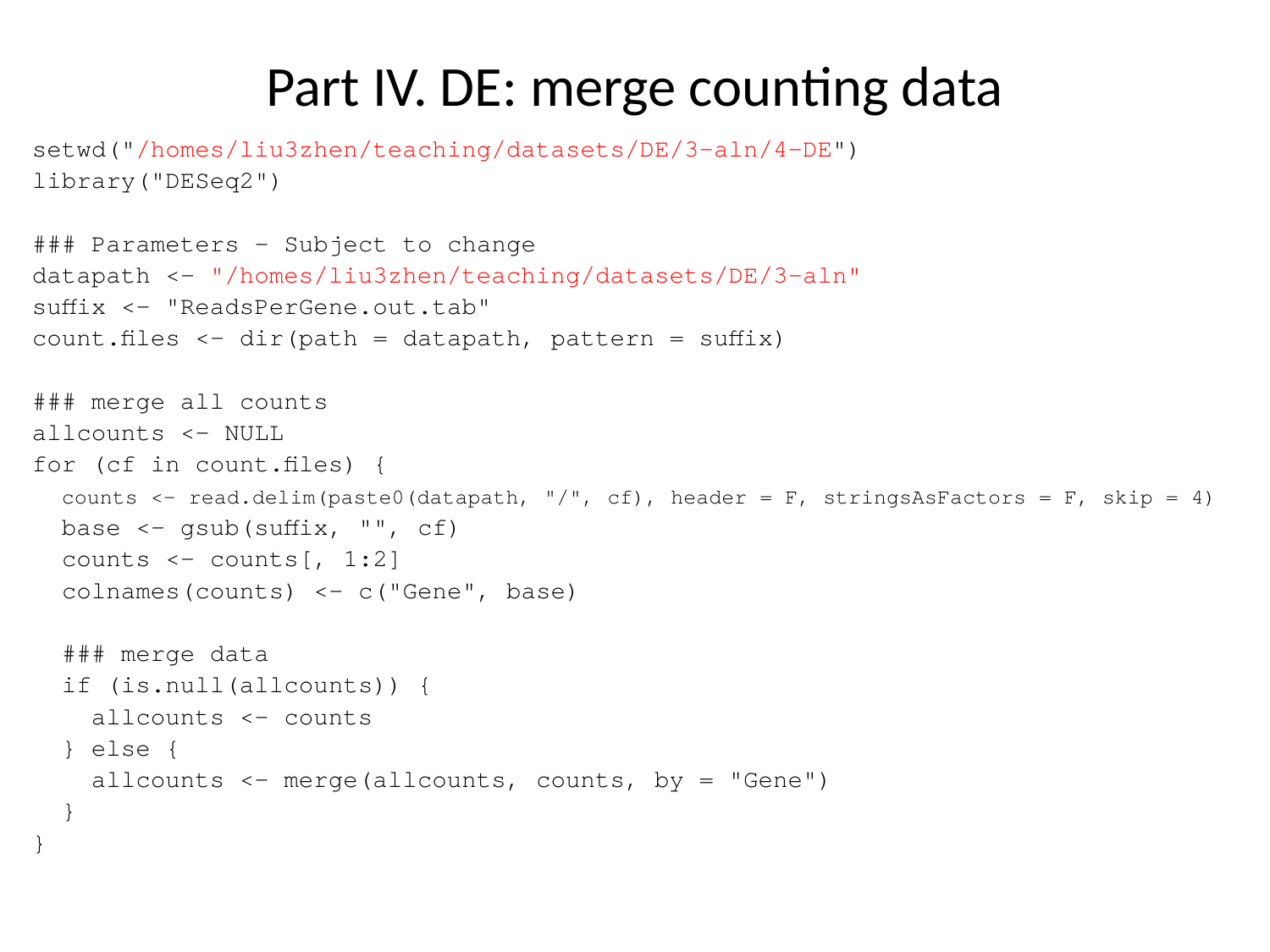

# Part IV. DE: merge counting data
setwd("/homes/liu3zhen/teaching/datasets/DE/3-aln/4-DE")
library("DESeq2")

### Parameters - Subject to change
datapath <- "/homes/liu3zhen/teaching/datasets/DE/3-aln"
suffix <- "ReadsPerGene.out.tab"
count.files <- dir(path = datapath, pattern = suffix)

### merge all counts
allcounts <- NULL
for (cf in count.files) {
  counts <- read.delim(paste0(datapath, "/", cf), header = F, stringsAsFactors = F, skip = 4)
  base <- gsub(suffix, "", cf)
  counts <- counts[, 1:2]
  colnames(counts) <- c("Gene", base)

  ### merge data
  if (is.null(allcounts)) {
    allcounts <- counts
  } else {
    allcounts <- merge(allcounts, counts, by = "Gene")
  }
}